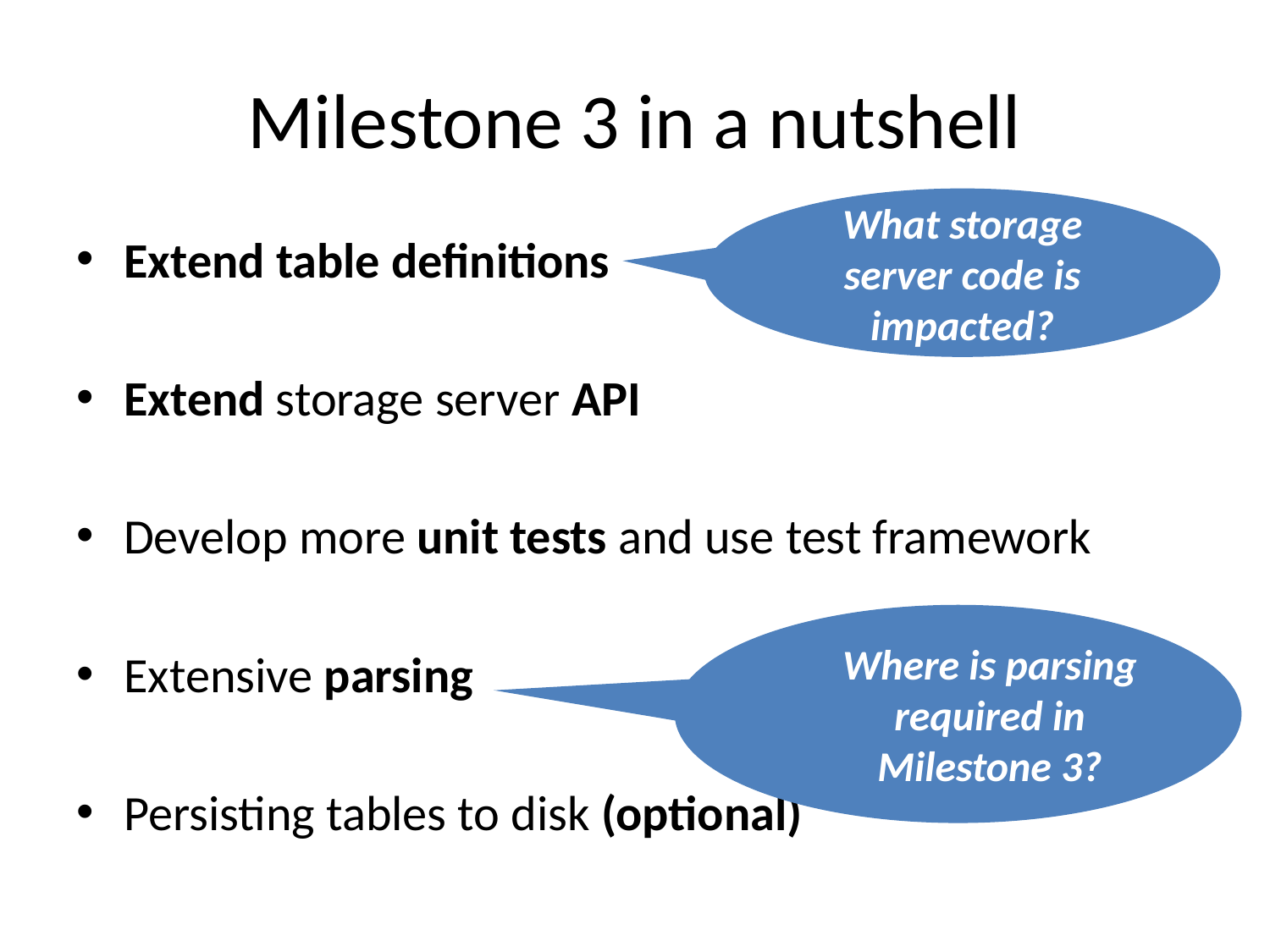

# Milestone 3 in a nutshell
What storage server code is impacted?
Extend table definitions

Extend storage server API

Develop more unit tests and use test framework

Extensive parsing

Persisting tables to disk (optional)
Where is parsing required in Milestone 3?